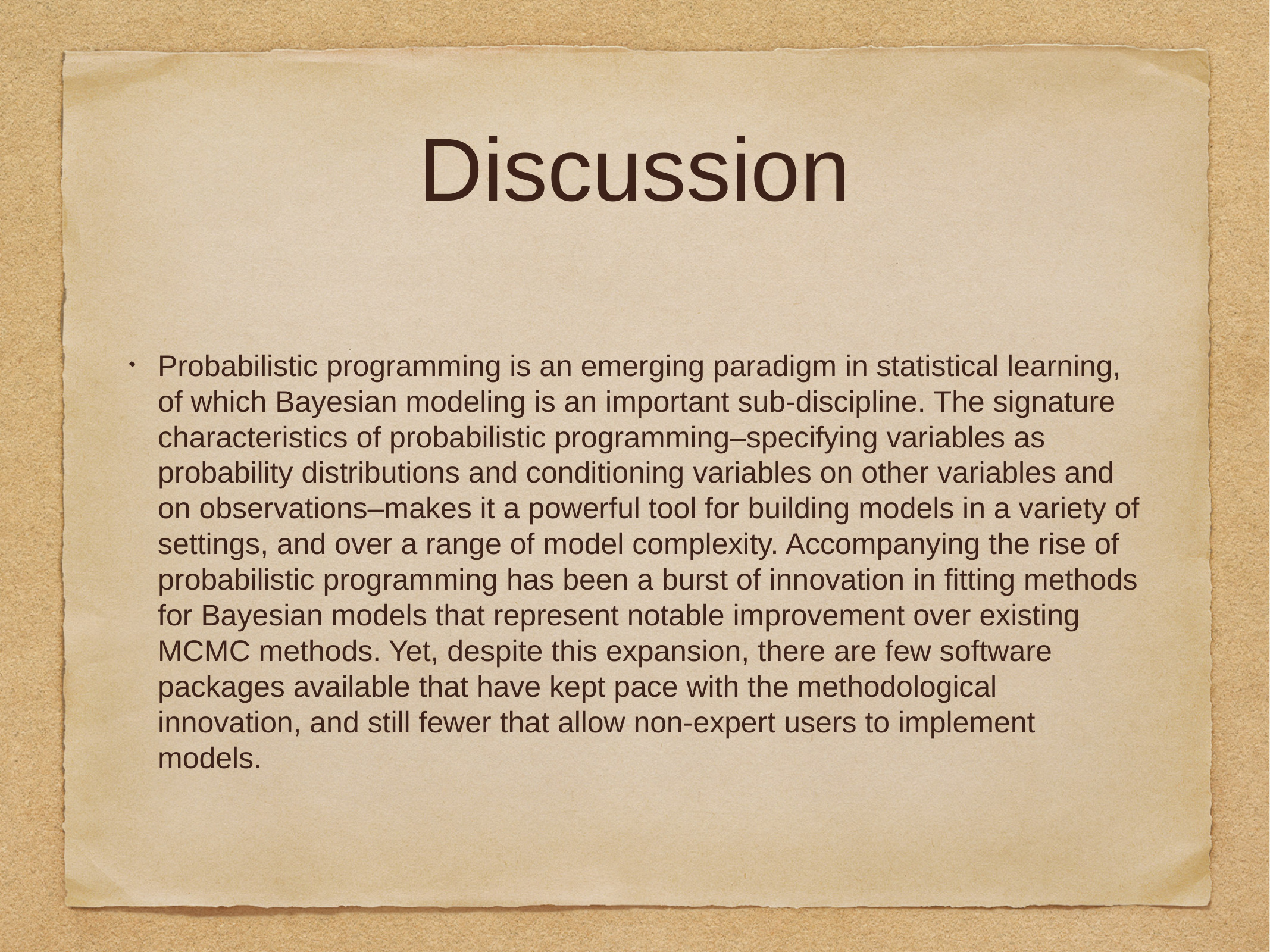

# Discussion
Probabilistic programming is an emerging paradigm in statistical learning, of which Bayesian modeling is an important sub-discipline. The signature characteristics of probabilistic programming–specifying variables as probability distributions and conditioning variables on other variables and on observations–makes it a powerful tool for building models in a variety of settings, and over a range of model complexity. Accompanying the rise of probabilistic programming has been a burst of innovation in fitting methods for Bayesian models that represent notable improvement over existing MCMC methods. Yet, despite this expansion, there are few software packages available that have kept pace with the methodological innovation, and still fewer that allow non-expert users to implement models.